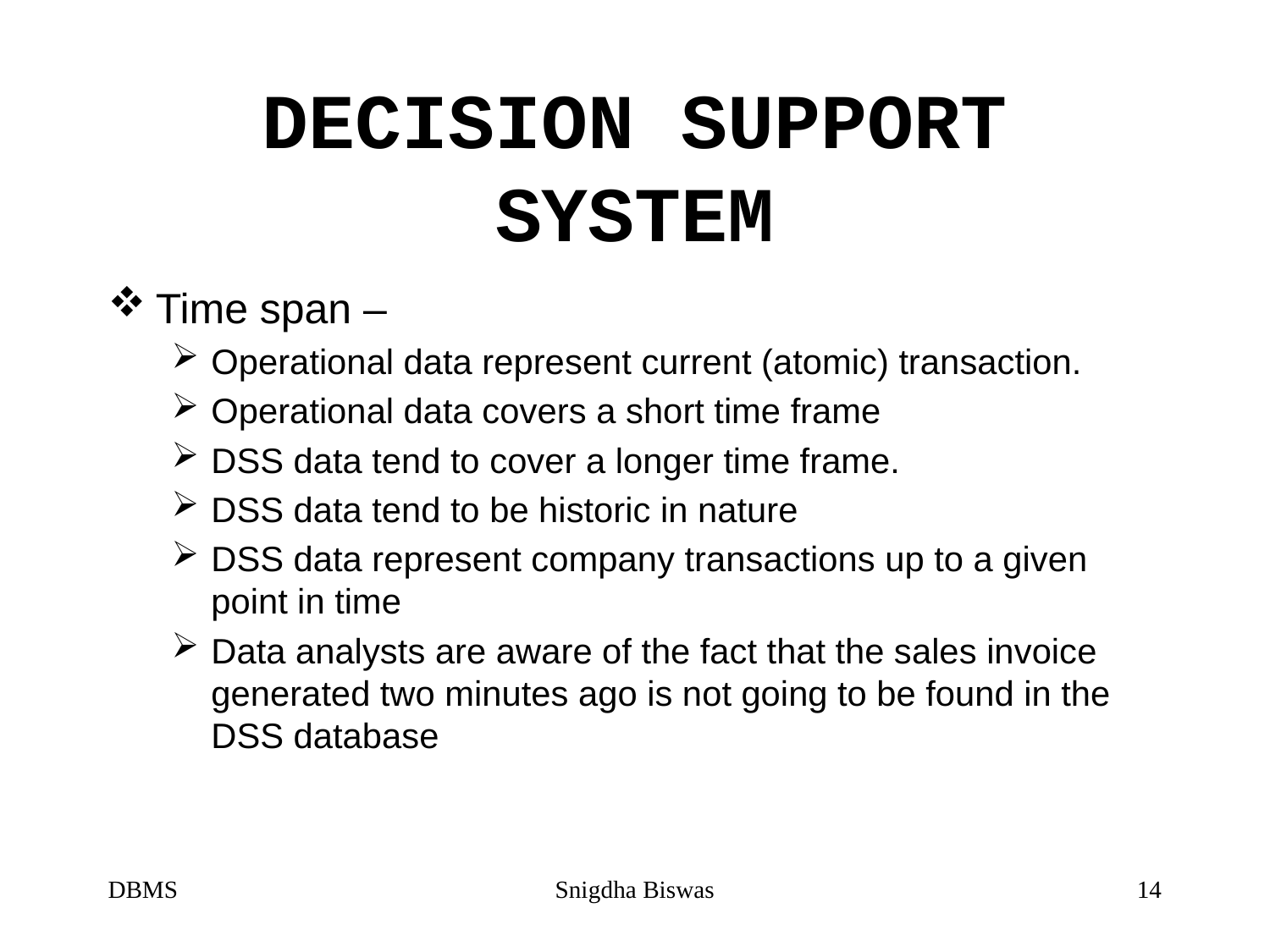

# DECISION SUPPORT SYSTEM
Time span –
Operational data represent current (atomic) transaction.
Operational data covers a short time frame
DSS data tend to cover a longer time frame.
DSS data tend to be historic in nature
DSS data represent company transactions up to a given point in time
Data analysts are aware of the fact that the sales invoice generated two minutes ago is not going to be found in the DSS database

DBMS
Snigdha Biswas
14